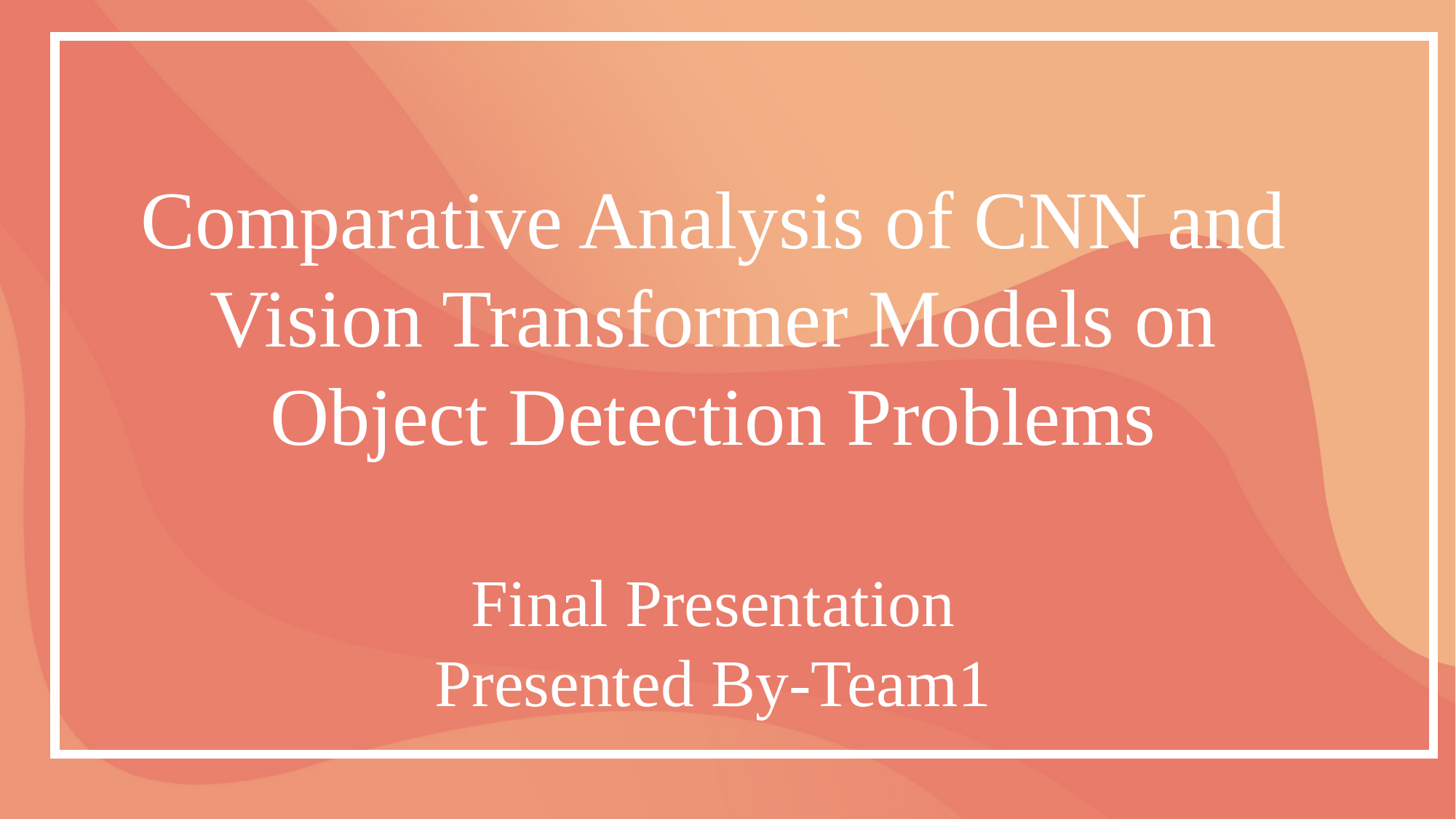

Comparative Analysis of CNN and Vision Transformer Models on
Object Detection Problems

Final Presentation
Presented By-Team1